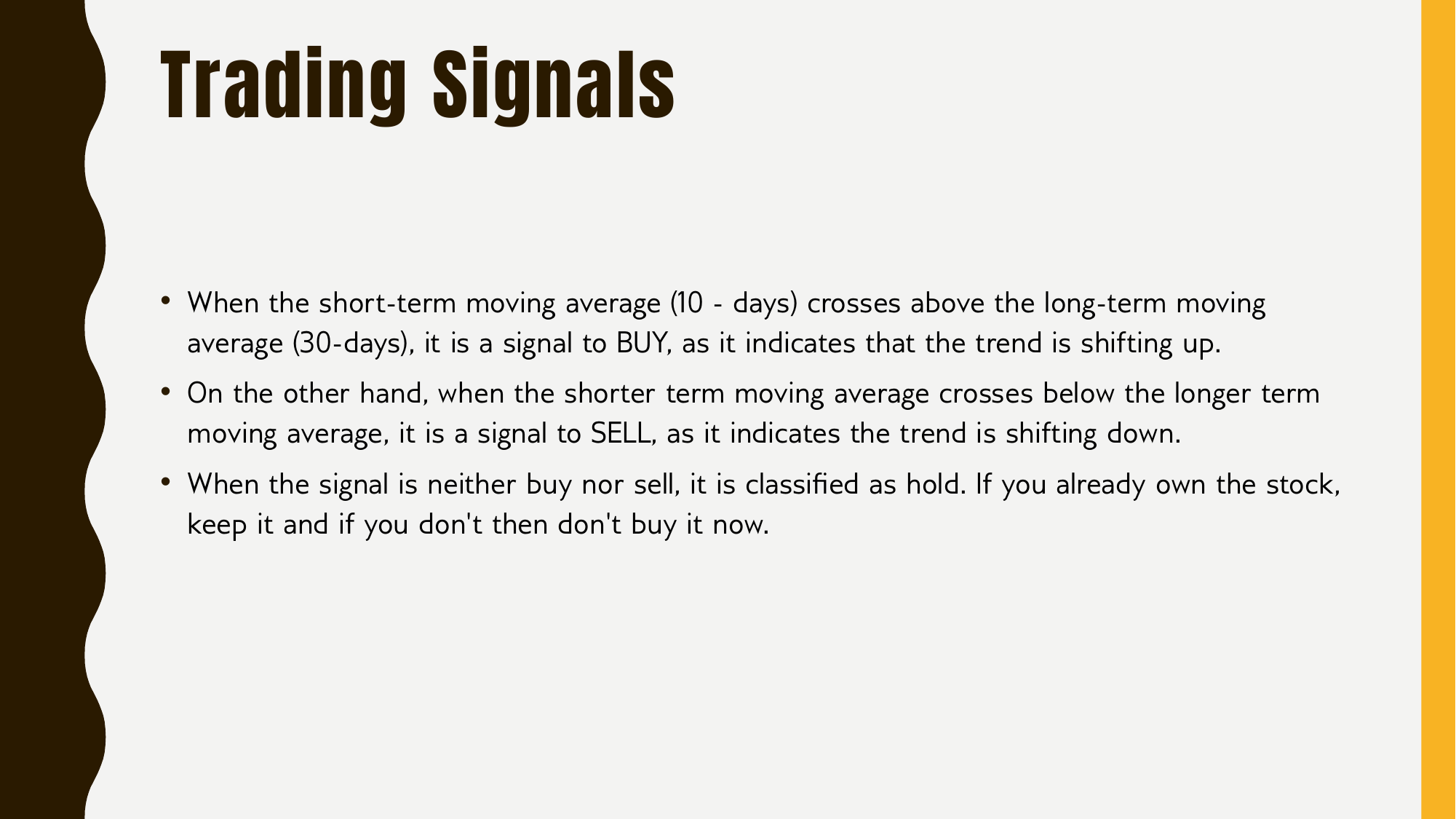

# Trading Signals
When the short-term moving average (10 - days) crosses above the long-term moving average (30-days), it is a signal to BUY, as it indicates that the trend is shifting up.
On the other hand, when the shorter term moving average crosses below the longer term moving average, it is a signal to SELL, as it indicates the trend is shifting down.
When the signal is neither buy nor sell, it is classified as hold. If you already own the stock, keep it and if you don't then don't buy it now.